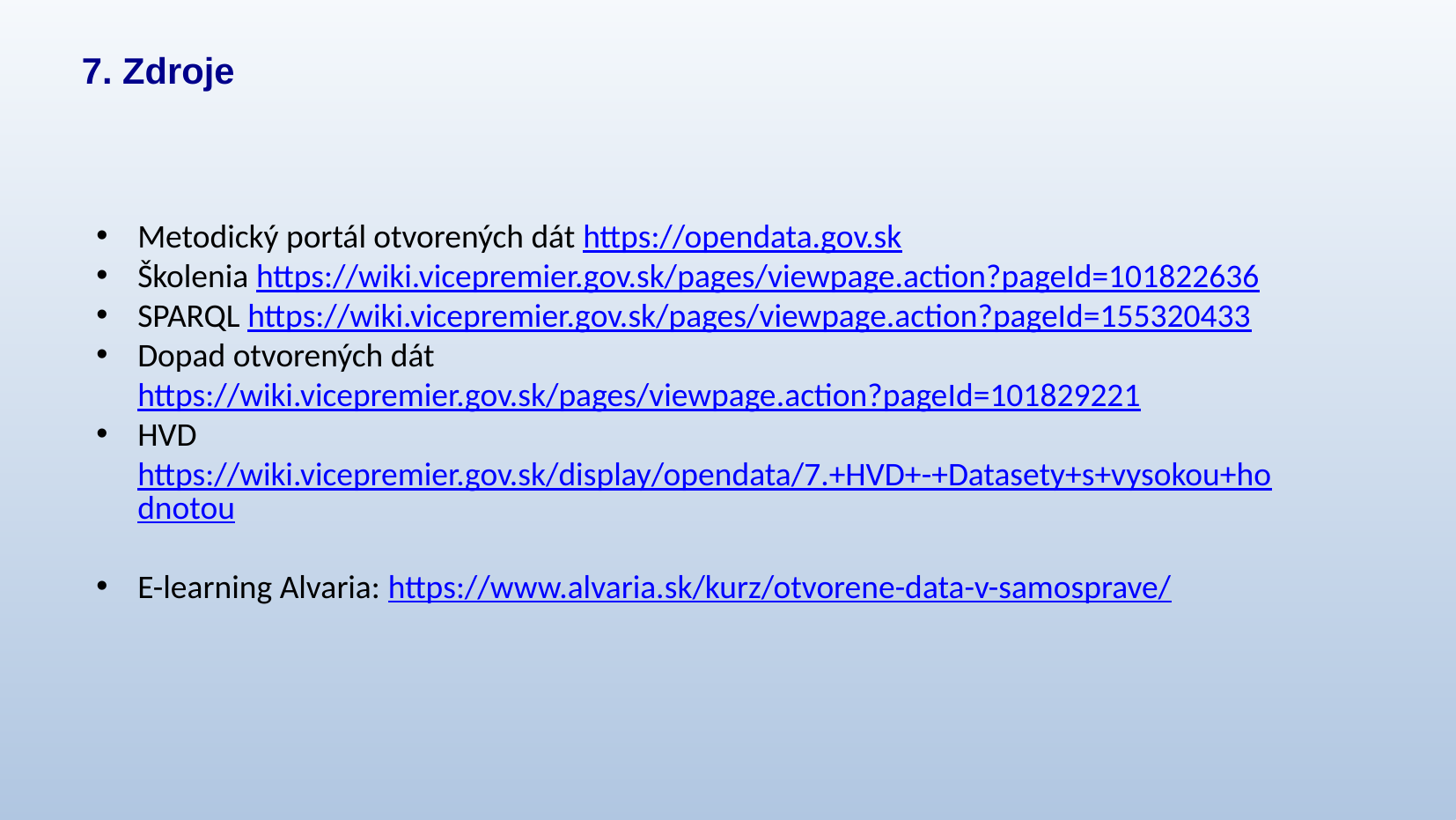

7. Zdroje

Metodický portál otvorených dát https://opendata.gov.sk
Školenia https://wiki.vicepremier.gov.sk/pages/viewpage.action?pageId=101822636
SPARQL https://wiki.vicepremier.gov.sk/pages/viewpage.action?pageId=155320433
Dopad otvorených dát https://wiki.vicepremier.gov.sk/pages/viewpage.action?pageId=101829221
HVD https://wiki.vicepremier.gov.sk/display/opendata/7.+HVD+-+Datasety+s+vysokou+hodnotou
E-learning Alvaria: https://www.alvaria.sk/kurz/otvorene-data-v-samosprave/